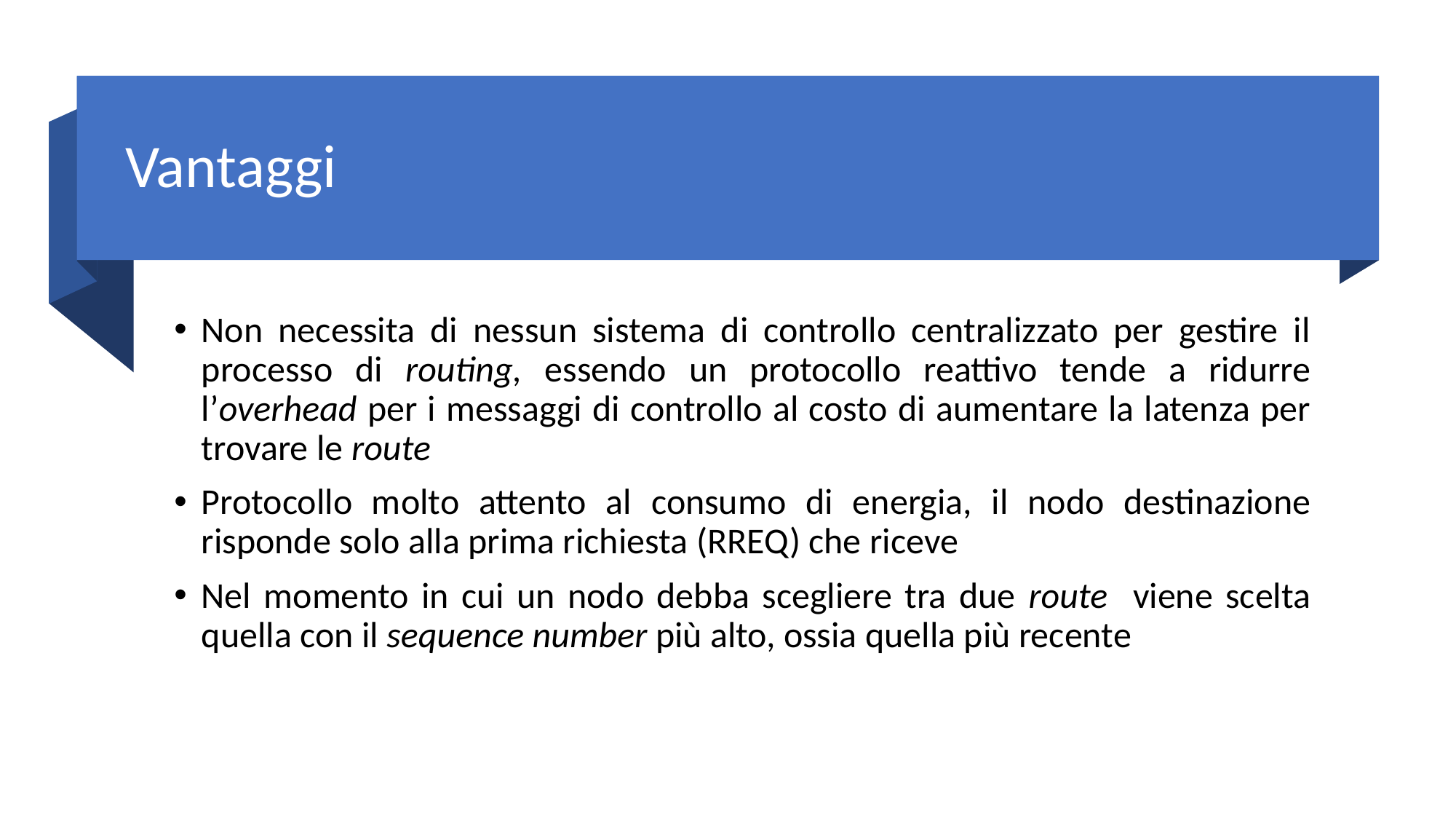

# Vantaggi

Non necessita di nessun sistema di controllo centralizzato per gestire il processo di routing, essendo un protocollo reattivo tende a ridurre l’overhead per i messaggi di controllo al costo di aumentare la latenza per trovare le route
Protocollo molto attento al consumo di energia, il nodo destinazione risponde solo alla prima richiesta (RREQ) che riceve
Nel momento in cui un nodo debba scegliere tra due route  viene scelta quella con il sequence number più alto, ossia quella più recente